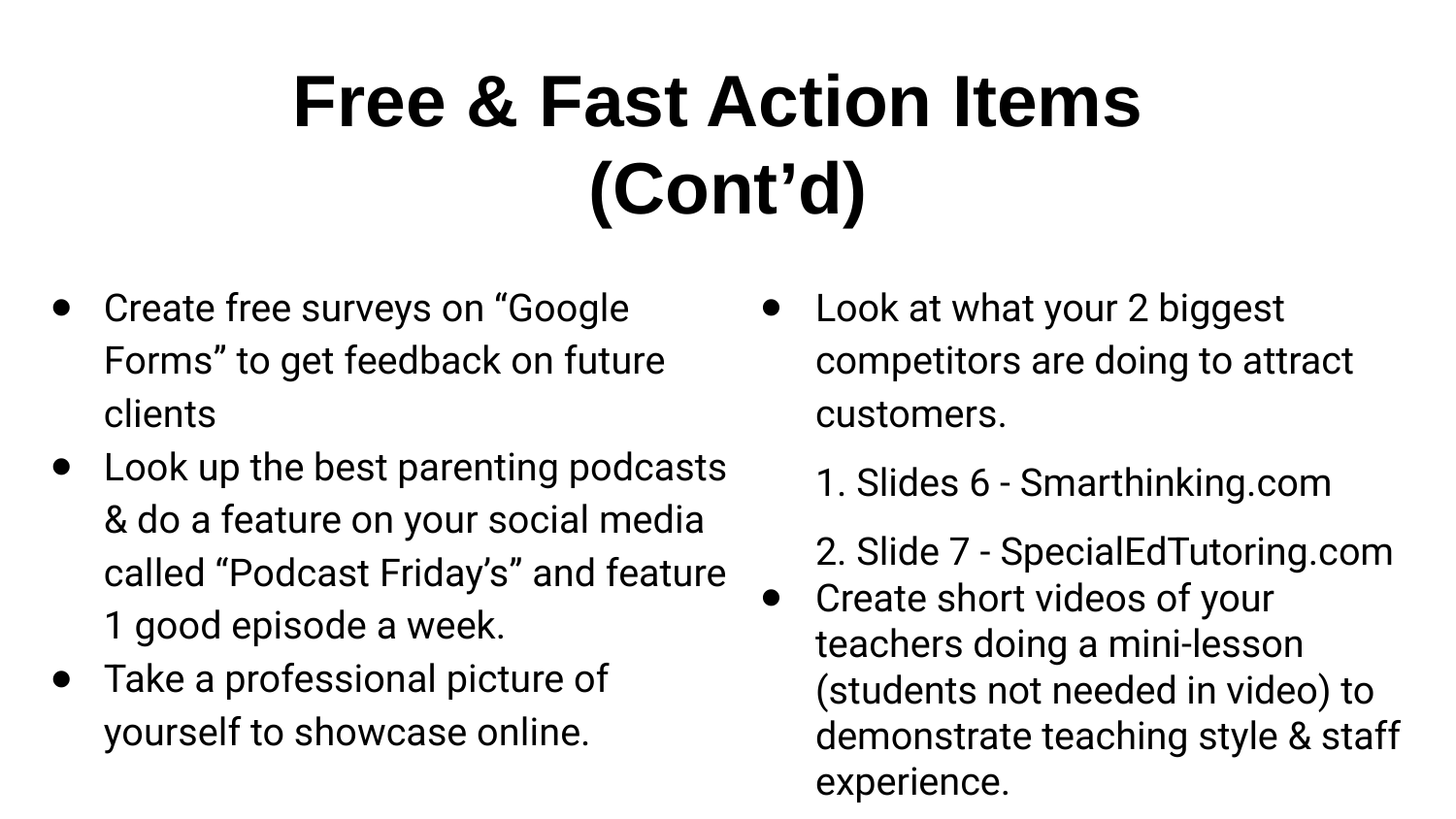

# Free & Fast Action Items
(Cont’d)
Create free surveys on “Google Forms” to get feedback on future clients
Look up the best parenting podcasts & do a feature on your social media called “Podcast Friday’s” and feature 1 good episode a week.
Take a professional picture of yourself to showcase online.
Look at what your 2 biggest competitors are doing to attract customers.
1. Slides 6 - Smarthinking.com
2. Slide 7 - SpecialEdTutoring.com
Create short videos of your teachers doing a mini-lesson (students not needed in video) to demonstrate teaching style & staff experience.